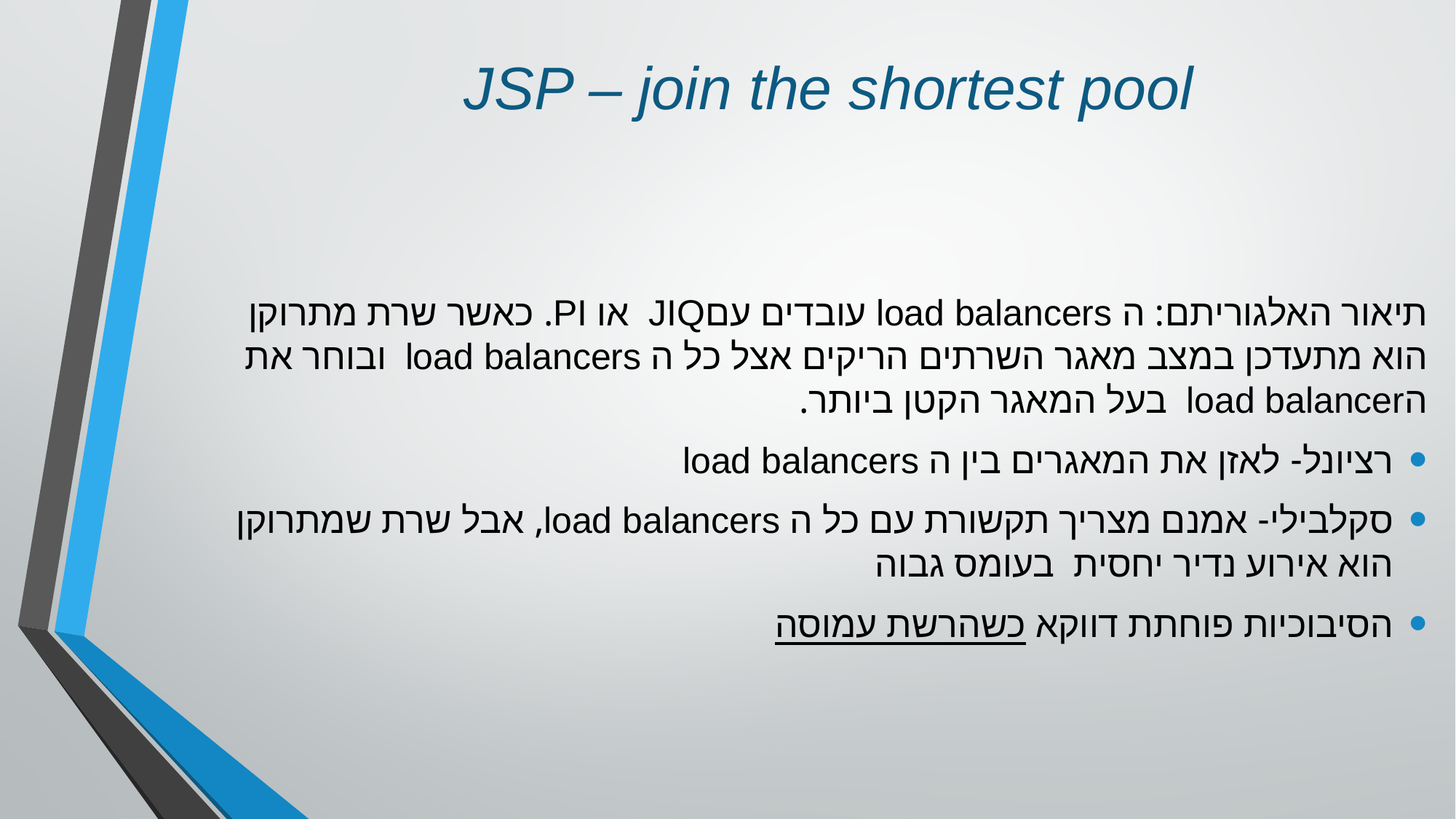

# JSP – join the shortest pool
תיאור האלגוריתם: ה load balancers עובדים עםJIQ  או PI. כאשר שרת מתרוקן הוא מתעדכן במצב מאגר השרתים הריקים אצל כל ה load balancers  ובוחר את הload balancer  בעל המאגר הקטן ביותר.
רציונל- לאזן את המאגרים בין ה load balancers
סקלבילי- אמנם מצריך תקשורת עם כל ה load balancers, אבל שרת שמתרוקן הוא אירוע נדיר יחסית  בעומס גבוה
הסיבוכיות פוחתת דווקא כשהרשת עמוסה